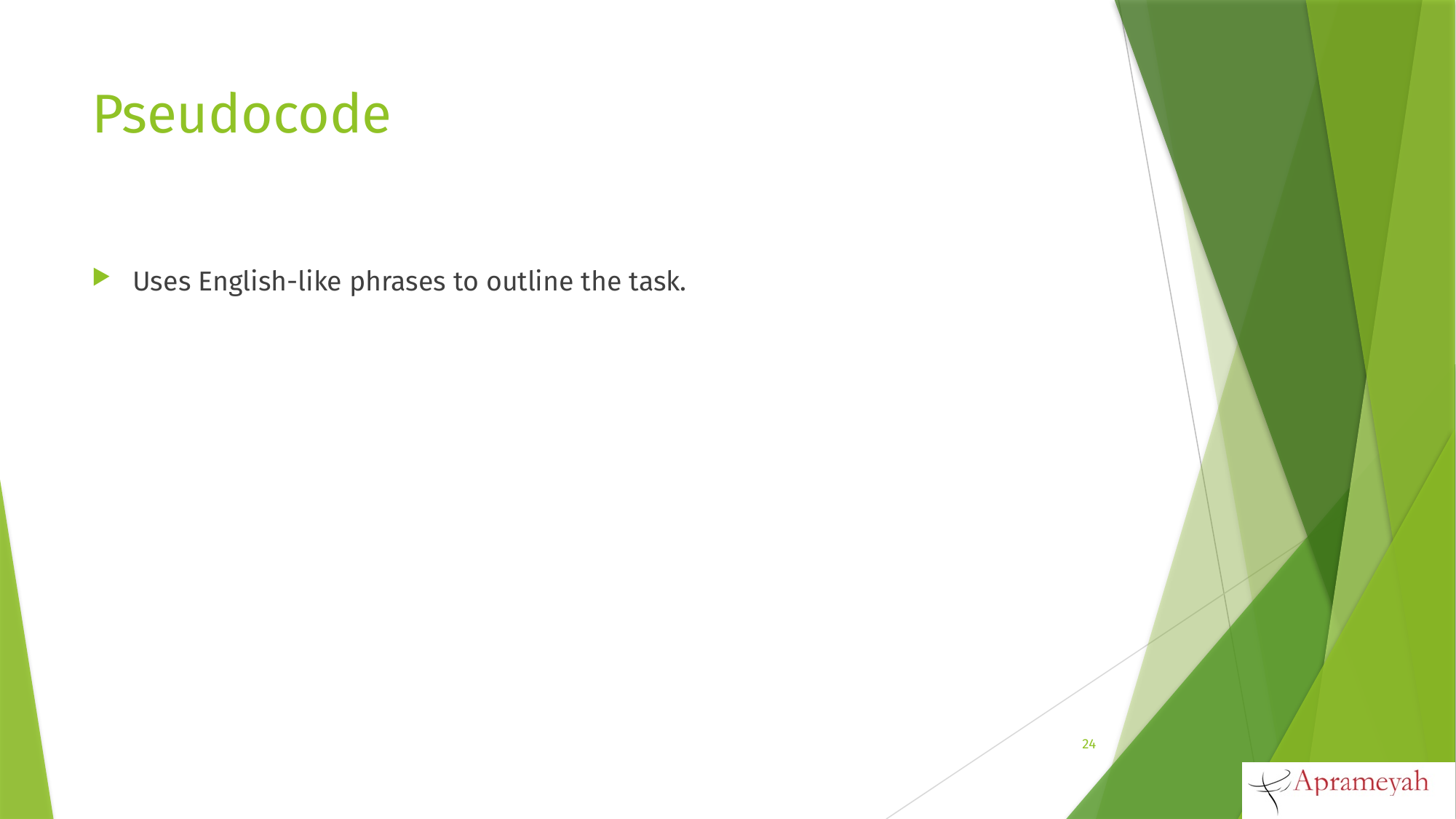

# Pseudocode
Uses English-like phrases to outline the task.
24